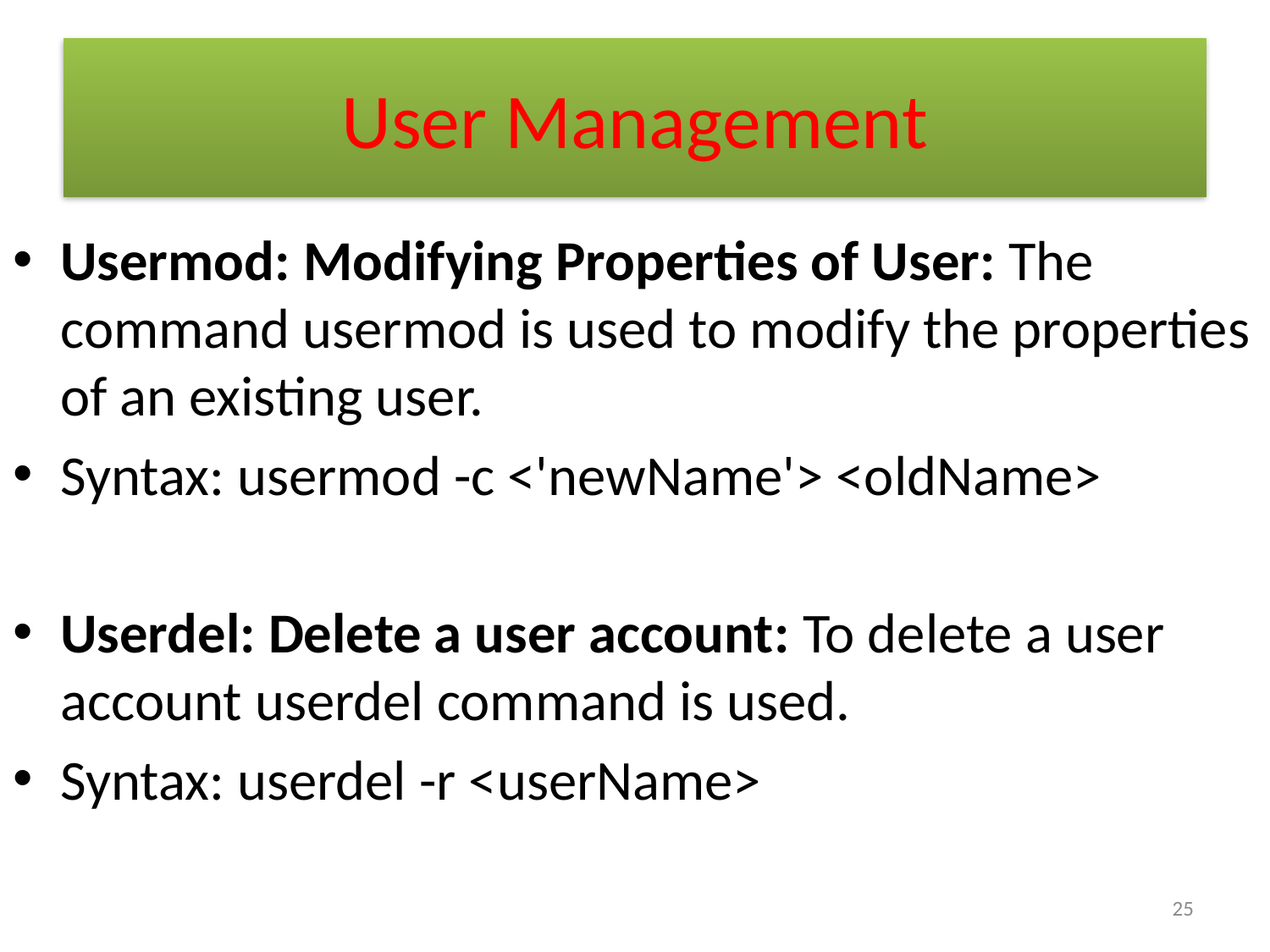

# User Management
Usermod: Modifying Properties of User: The command usermod is used to modify the properties of an existing user.
Syntax: usermod -c <'newName'> <oldName>

Userdel: Delete a user account: To delete a user account userdel command is used.
Syntax: userdel -r <userName>

25